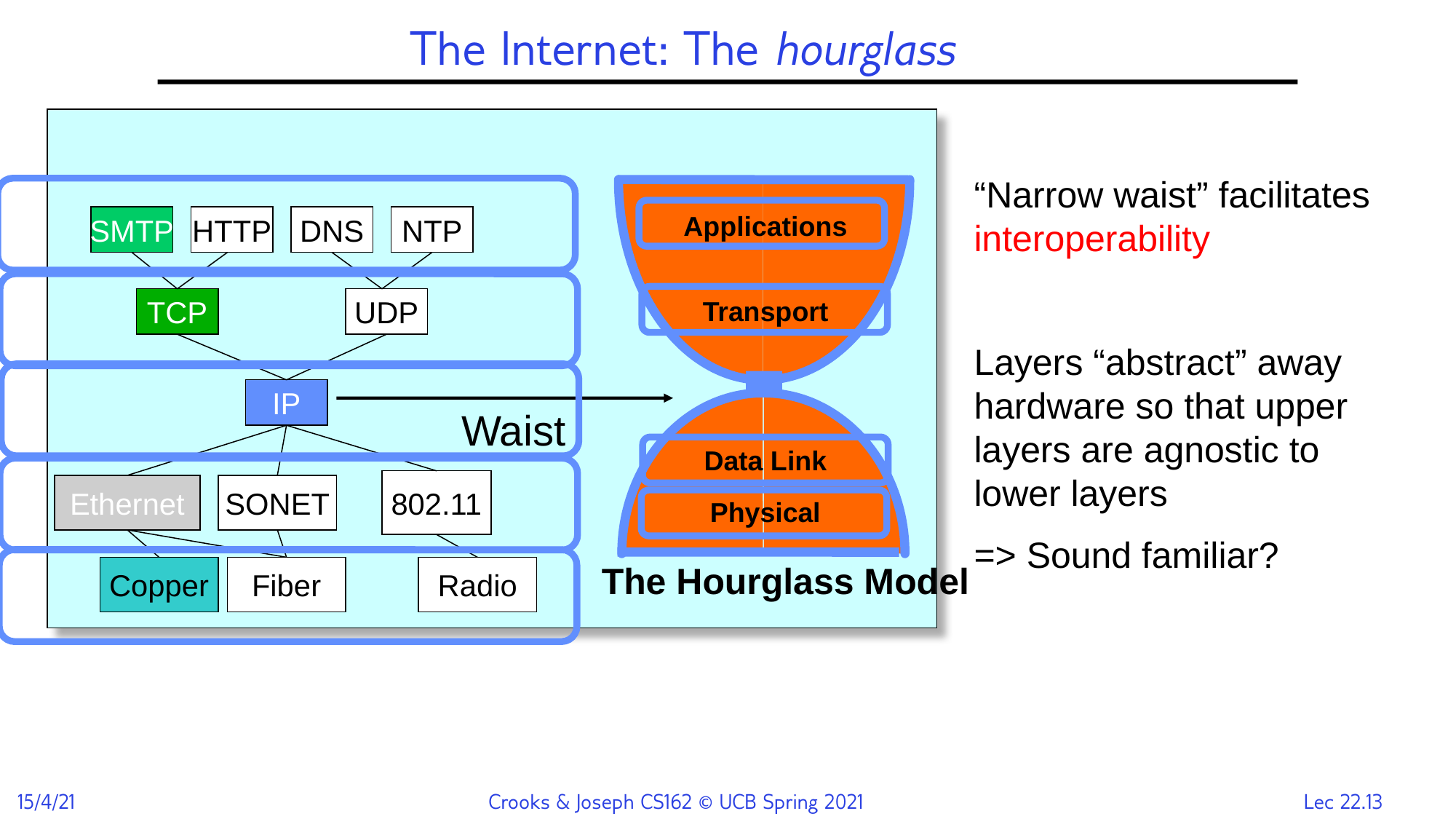

# The Internet: The hourglass

“Narrow waist” facilitates interoperability

Layers “abstract” away hardware so that upper layers are agnostic to lower layers
=> Sound familiar?

Applications
SMTP
HTTP
DNS
NTP

TCP
UDP
Transport

IP

Waist

Data Link

802.11
Ethernet
SONET

Physical

The Hourglass Model
Copper
Fiber
Radio